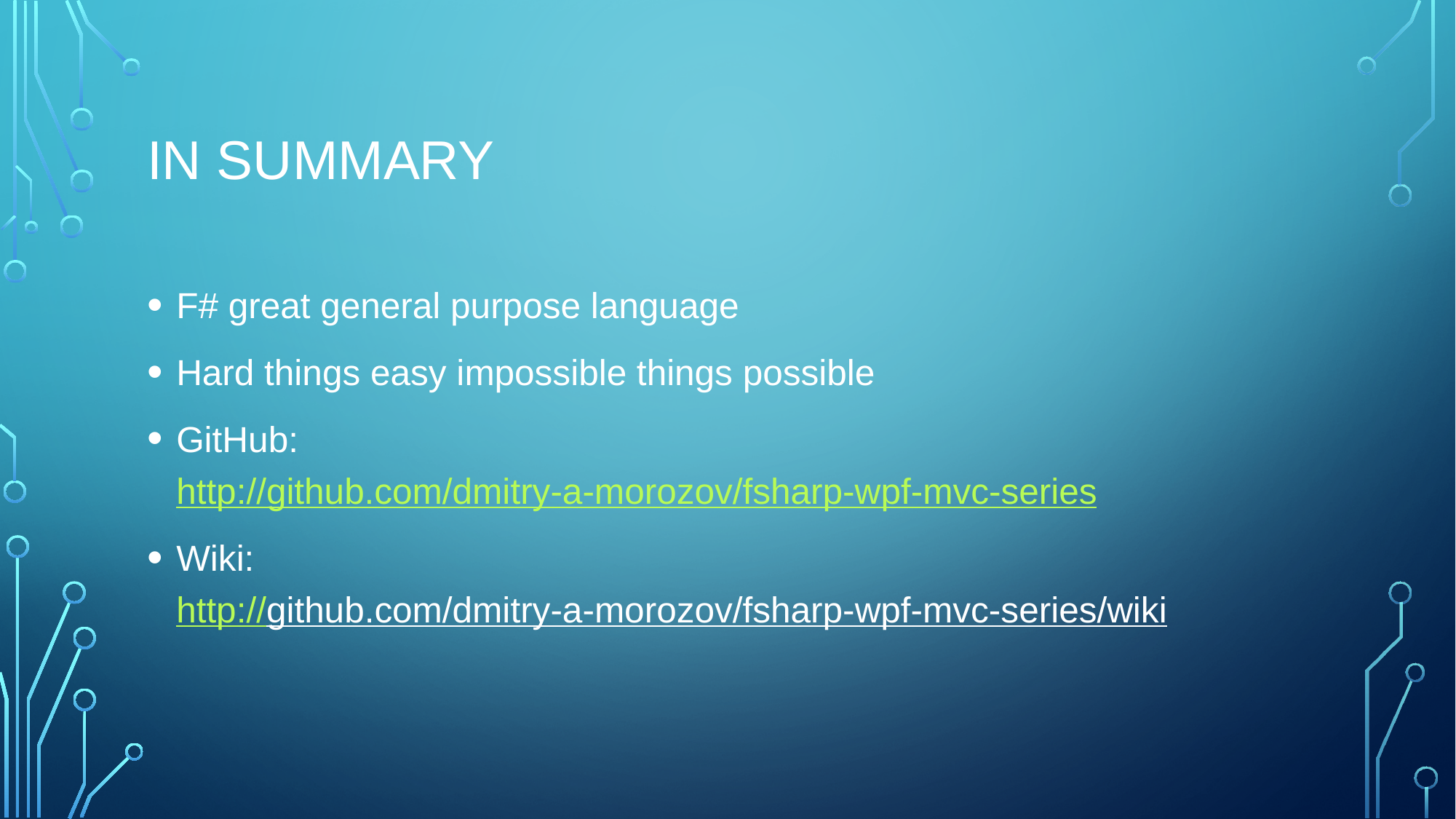

# In summary
F# great general purpose language
Hard things easy impossible things possible
GitHub:
http://github.com/dmitry-a-morozov/fsharp-wpf-mvc-series
Wiki:
http://github.com/dmitry-a-morozov/fsharp-wpf-mvc-series/wiki